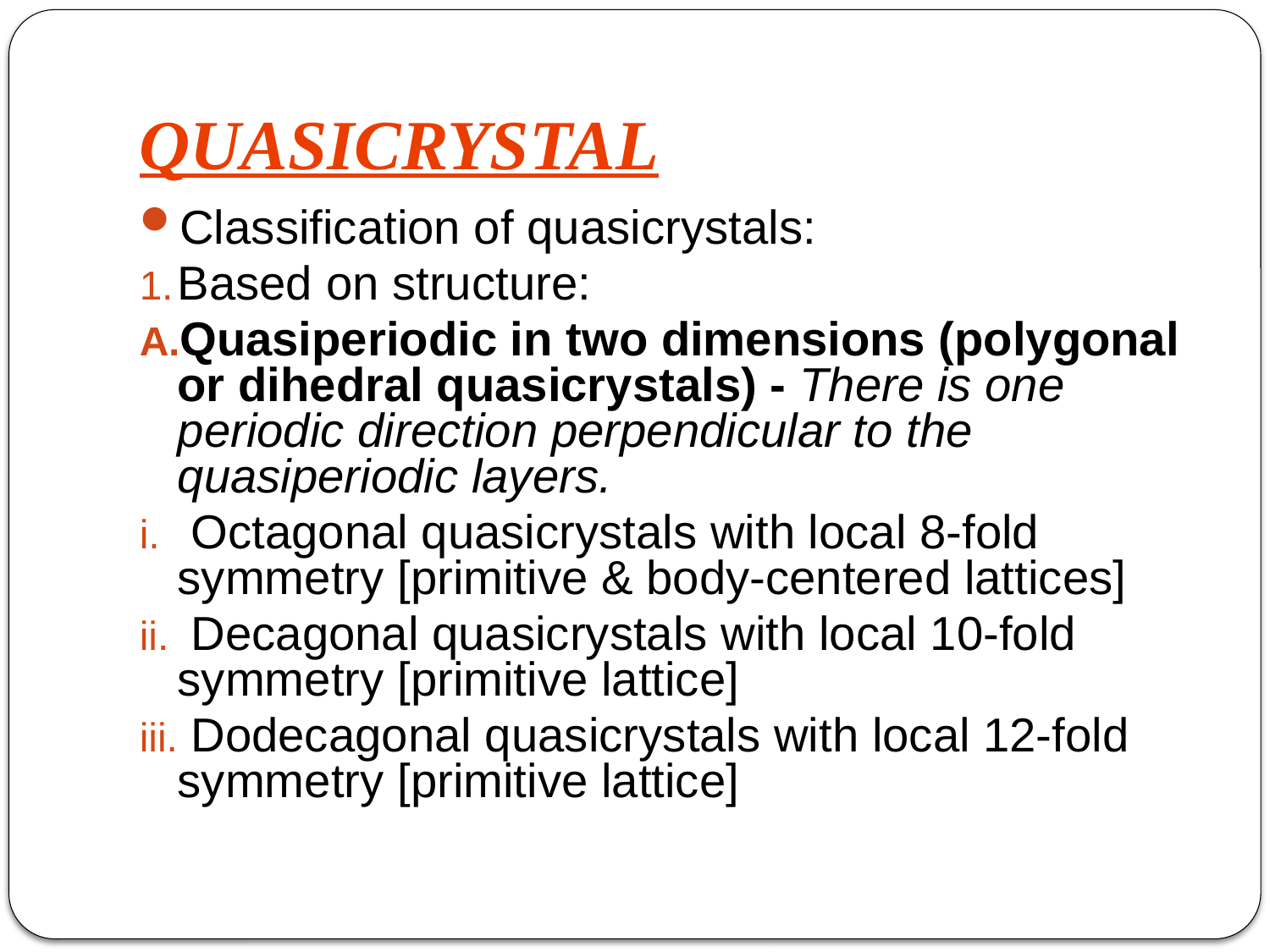

# QUASICRYSTAL
Classification of quasicrystals:
Based on structure:
Quasiperiodic in two dimensions (polygonal or dihedral quasicrystals) - There is one periodic direction perpendicular to the quasiperiodic layers.
 Octagonal quasicrystals with local 8-fold symmetry [primitive & body-centered lattices]
 Decagonal quasicrystals with local 10-fold symmetry [primitive lattice]
 Dodecagonal quasicrystals with local 12-fold symmetry [primitive lattice]